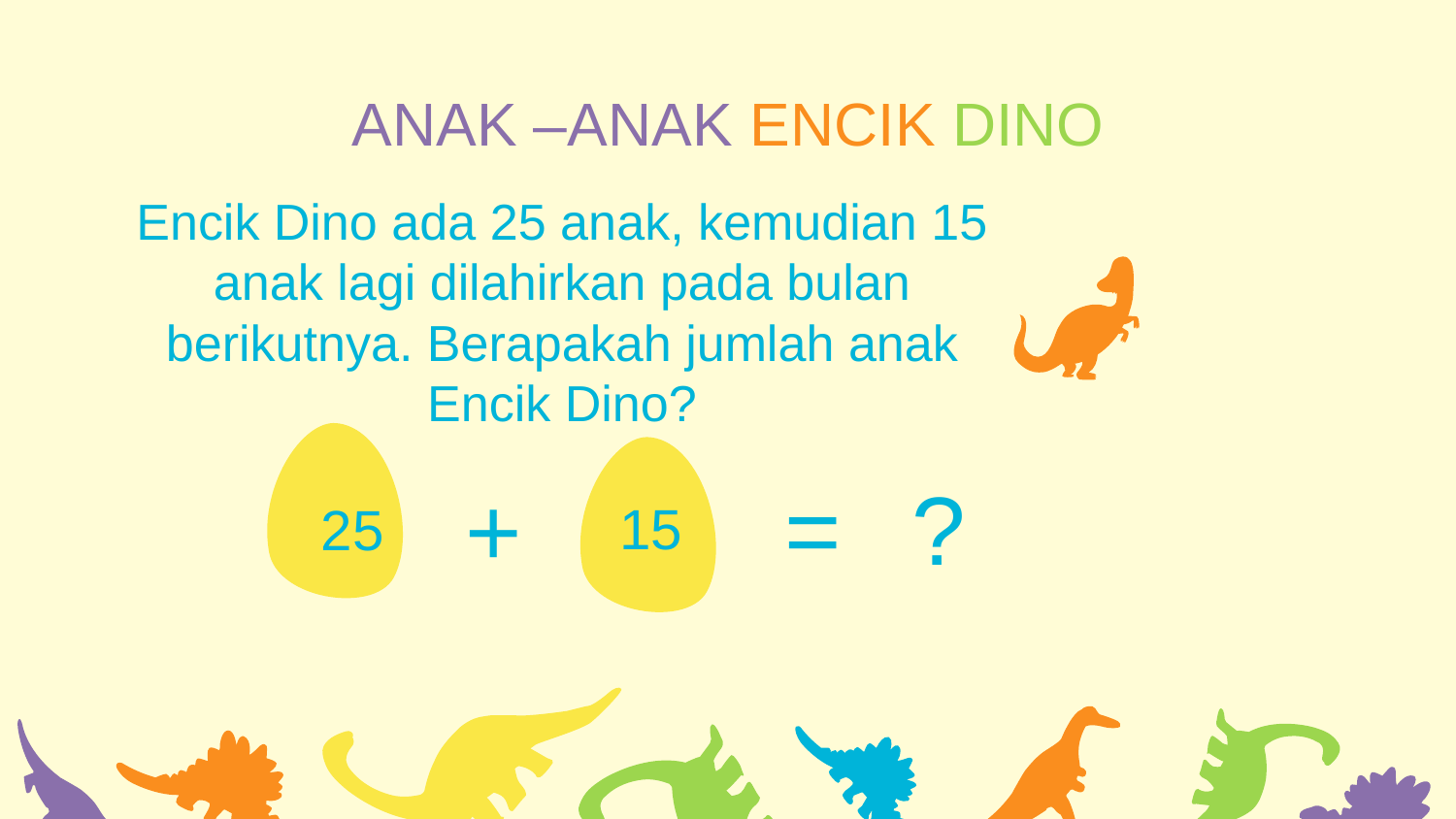

# ANAK –ANAK ENCIK DINO
Encik Dino ada 25 anak, kemudian 15 anak lagi dilahirkan pada bulan berikutnya. Berapakah jumlah anak Encik Dino?

?
=
+
15
25